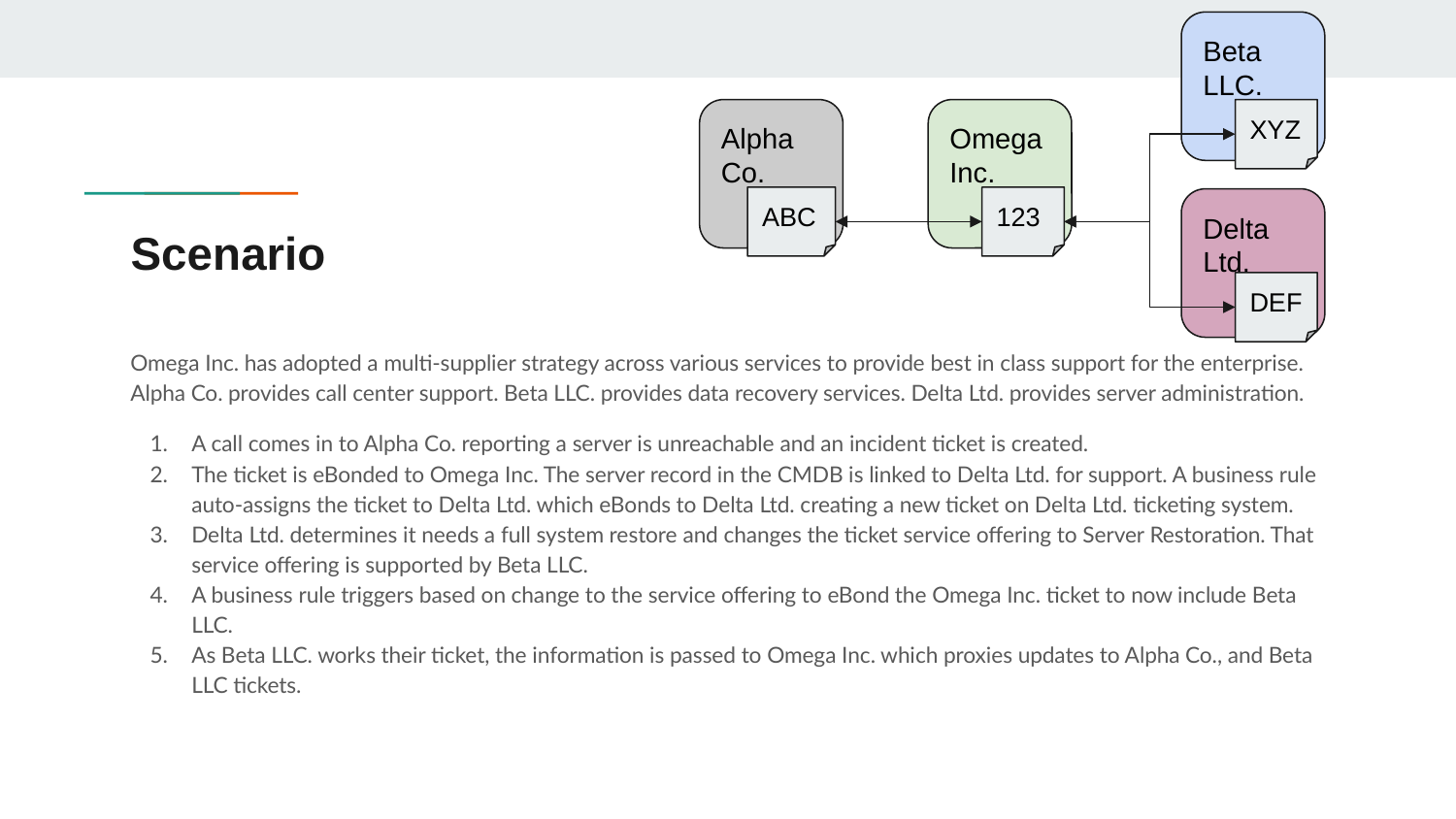

Beta LLC.
Alpha Co.
Omega Inc.
XYZ
ABC
123
Delta Ltd.
# Scenario
DEF
Omega Inc. has adopted a multi-supplier strategy across various services to provide best in class support for the enterprise. Alpha Co. provides call center support. Beta LLC. provides data recovery services. Delta Ltd. provides server administration.
A call comes in to Alpha Co. reporting a server is unreachable and an incident ticket is created.
The ticket is eBonded to Omega Inc. The server record in the CMDB is linked to Delta Ltd. for support. A business rule auto-assigns the ticket to Delta Ltd. which eBonds to Delta Ltd. creating a new ticket on Delta Ltd. ticketing system.
Delta Ltd. determines it needs a full system restore and changes the ticket service offering to Server Restoration. That service offering is supported by Beta LLC.
A business rule triggers based on change to the service offering to eBond the Omega Inc. ticket to now include Beta LLC.
As Beta LLC. works their ticket, the information is passed to Omega Inc. which proxies updates to Alpha Co., and Beta LLC tickets.